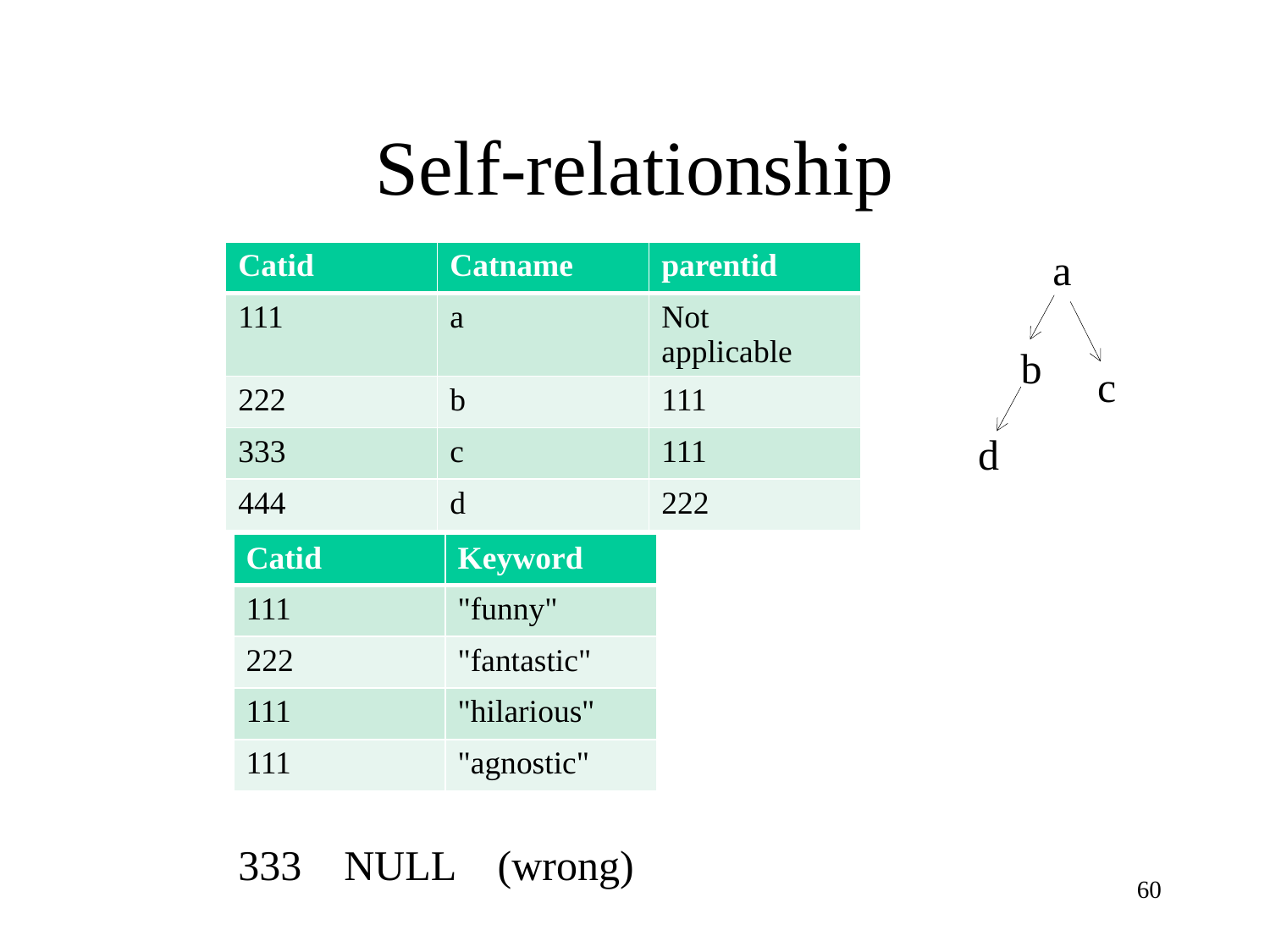

# Self-relationship
| Catid | Catname | parentid |
| --- | --- | --- |
| 111 | a | Not applicable |
| 222 | b | 111 |
| 333 | c | 111 |
| 444 | d | 222 |
a
b
c
d
| Catid | Keyword |
| --- | --- |
| 111 | "funny" |
| 222 | "fantastic" |
| 111 | "hilarious" |
| 111 | "agnostic" |
333    NULL    (wrong)
60